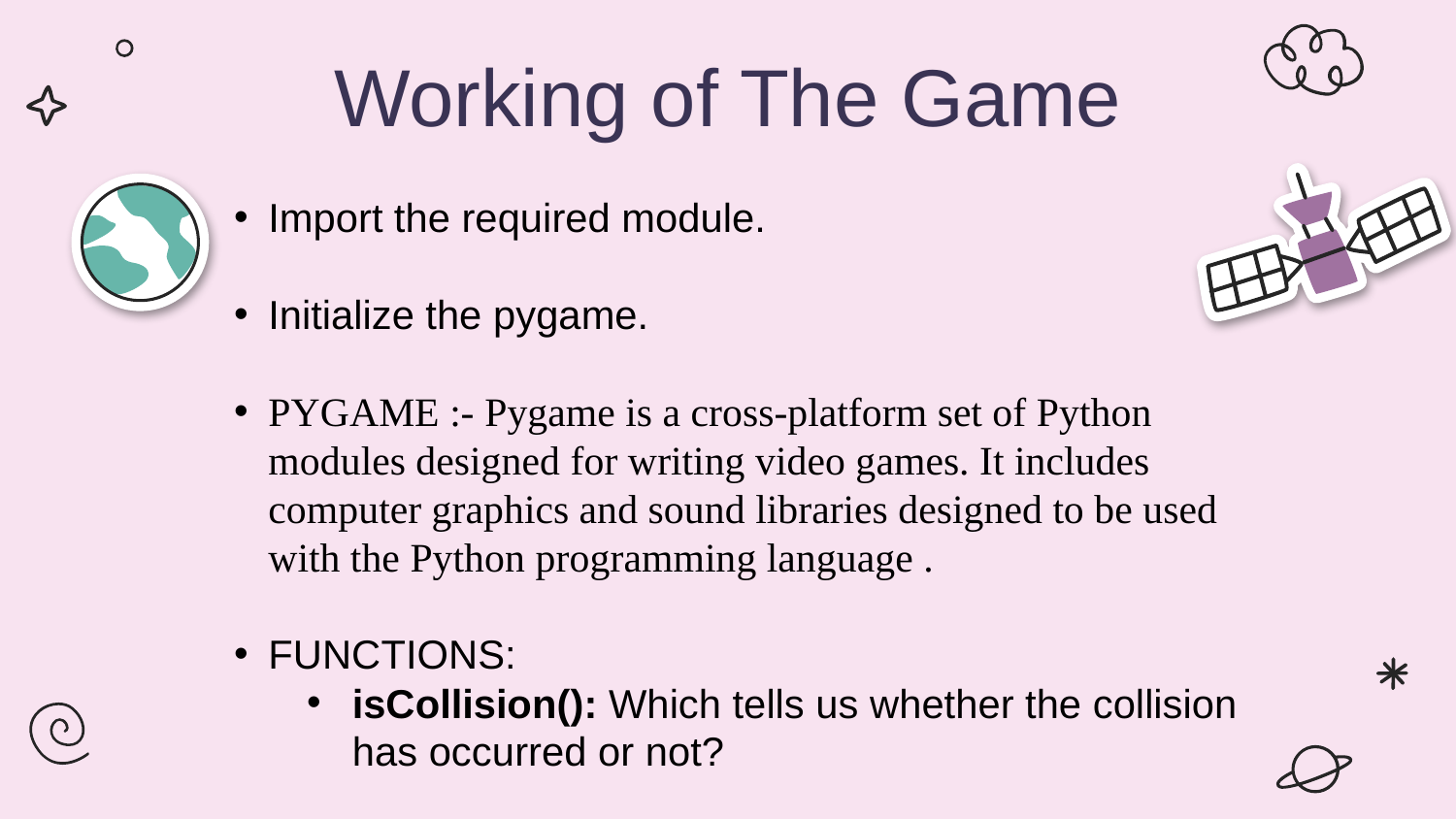

# Working of The Game

Import the required module.

Initialize the pygame.

PYGAME :- Pygame is a cross-platform set of Python modules designed for writing video games. It includes computer graphics and sound libraries designed to be used with the Python programming language .

FUNCTIONS:
isCollision(): Which tells us whether the collision has occurred or not?